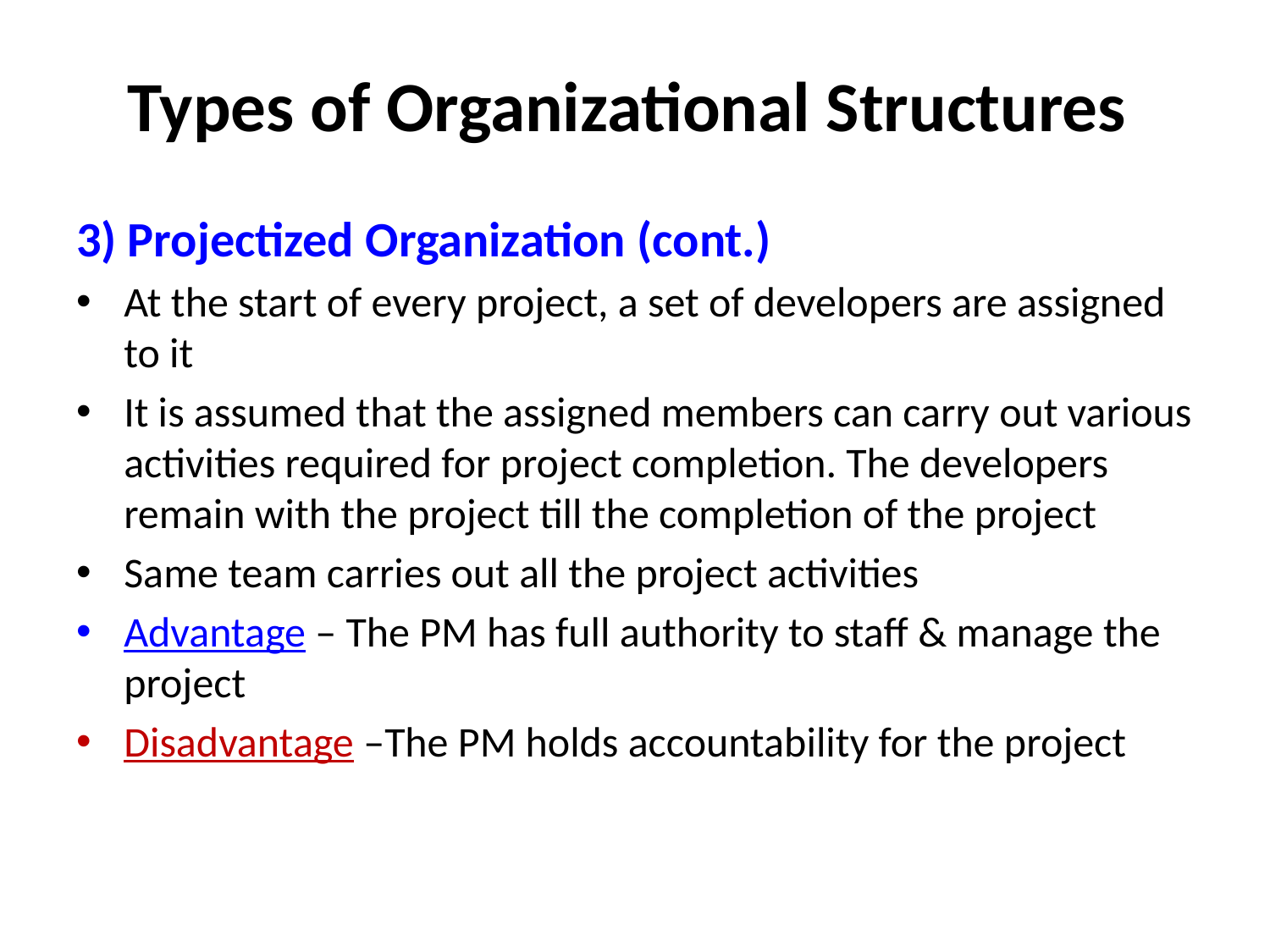

# Types of Organizational Structures
3) Projectized Organization (cont.)
At the start of every project, a set of developers are assigned to it
It is assumed that the assigned members can carry out various activities required for project completion. The developers remain with the project till the completion of the project
Same team carries out all the project activities
Advantage – The PM has full authority to staff & manage the project
Disadvantage –The PM holds accountability for the project